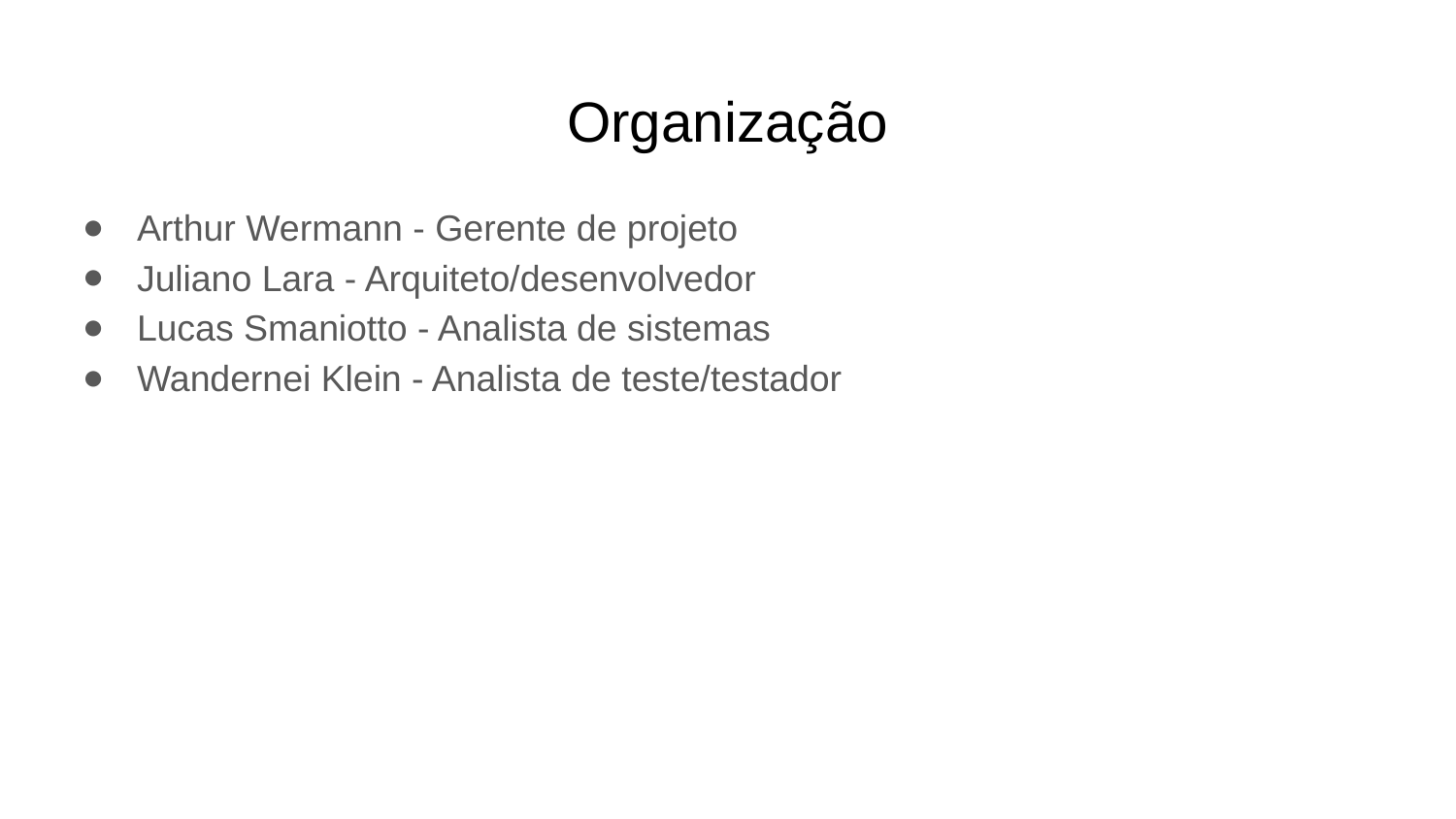

# Organização
Arthur Wermann - Gerente de projeto
Juliano Lara - Arquiteto/desenvolvedor
Lucas Smaniotto - Analista de sistemas
Wandernei Klein - Analista de teste/testador